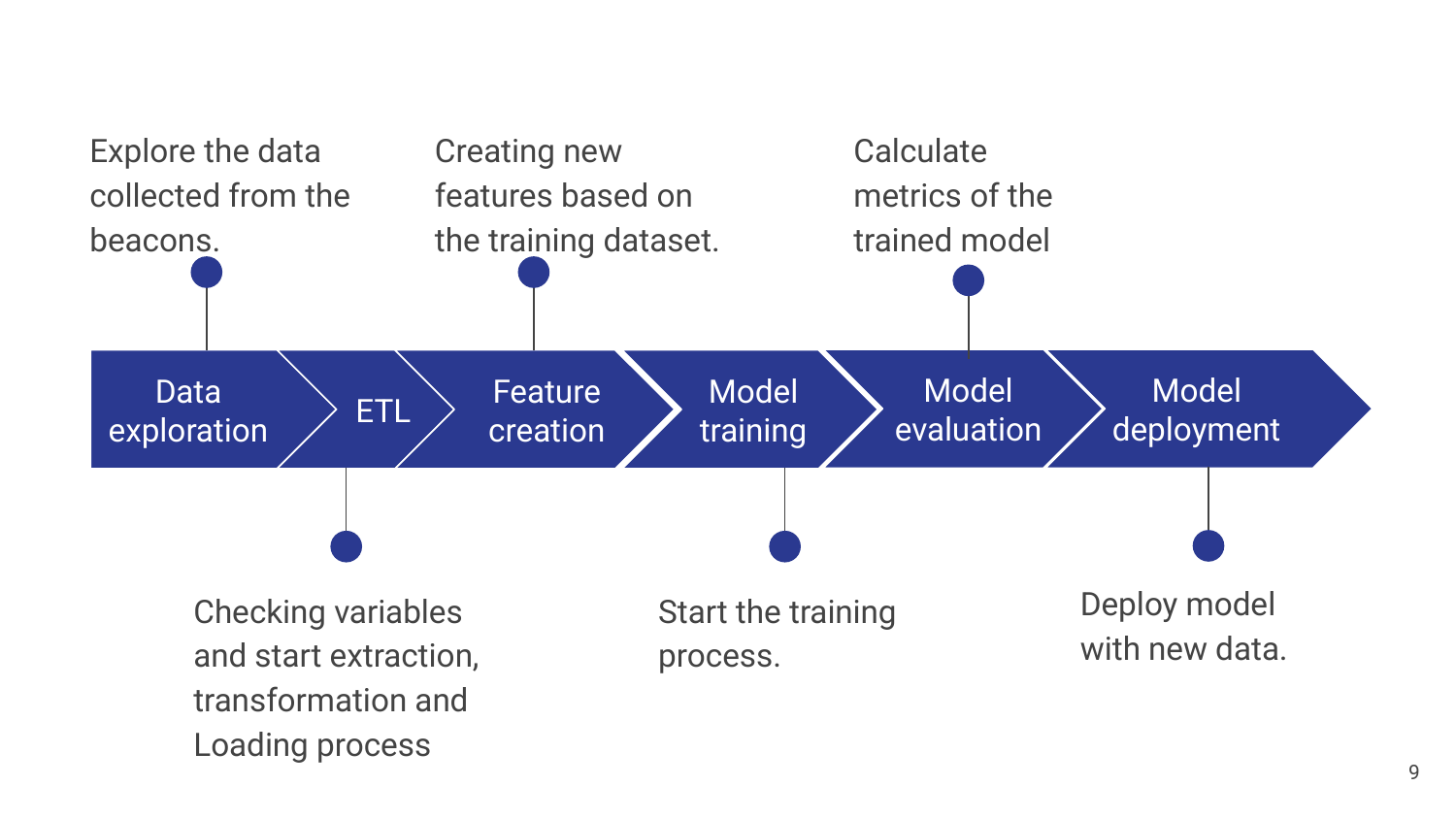

Explore the data collected from the beacons.
Creating new features based on the training dataset.
Calculate metrics of the trained model

Model evaluation
Model deployment
Data exploration
ETL
Feature creation
Model training

Deploy model with new data.
Checking variables and start extraction, transformation and Loading process
Start the training process.
9